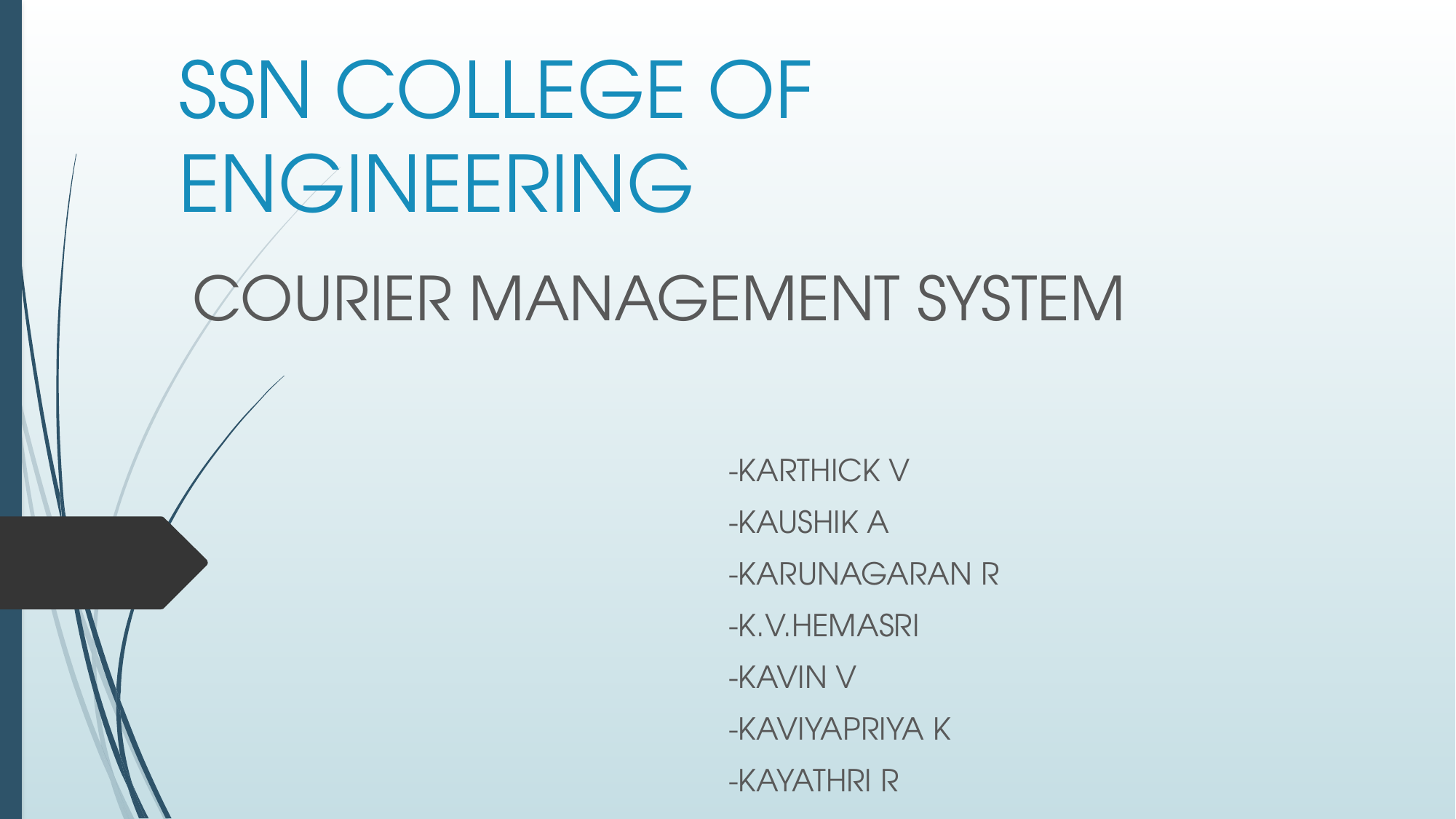

# SSN COLLEGE OF ENGINEERING
COURIER MANAGEMENT SYSTEM

                                                                -KARTHICK V
                                                                -KAUSHIK A
                                                                -KARUNAGARAN R
                                                                -K.V.HEMASRI
                                                                -KAVIN V
                                                                -KAVIYAPRIYA K
                                                                -KAYATHRI R